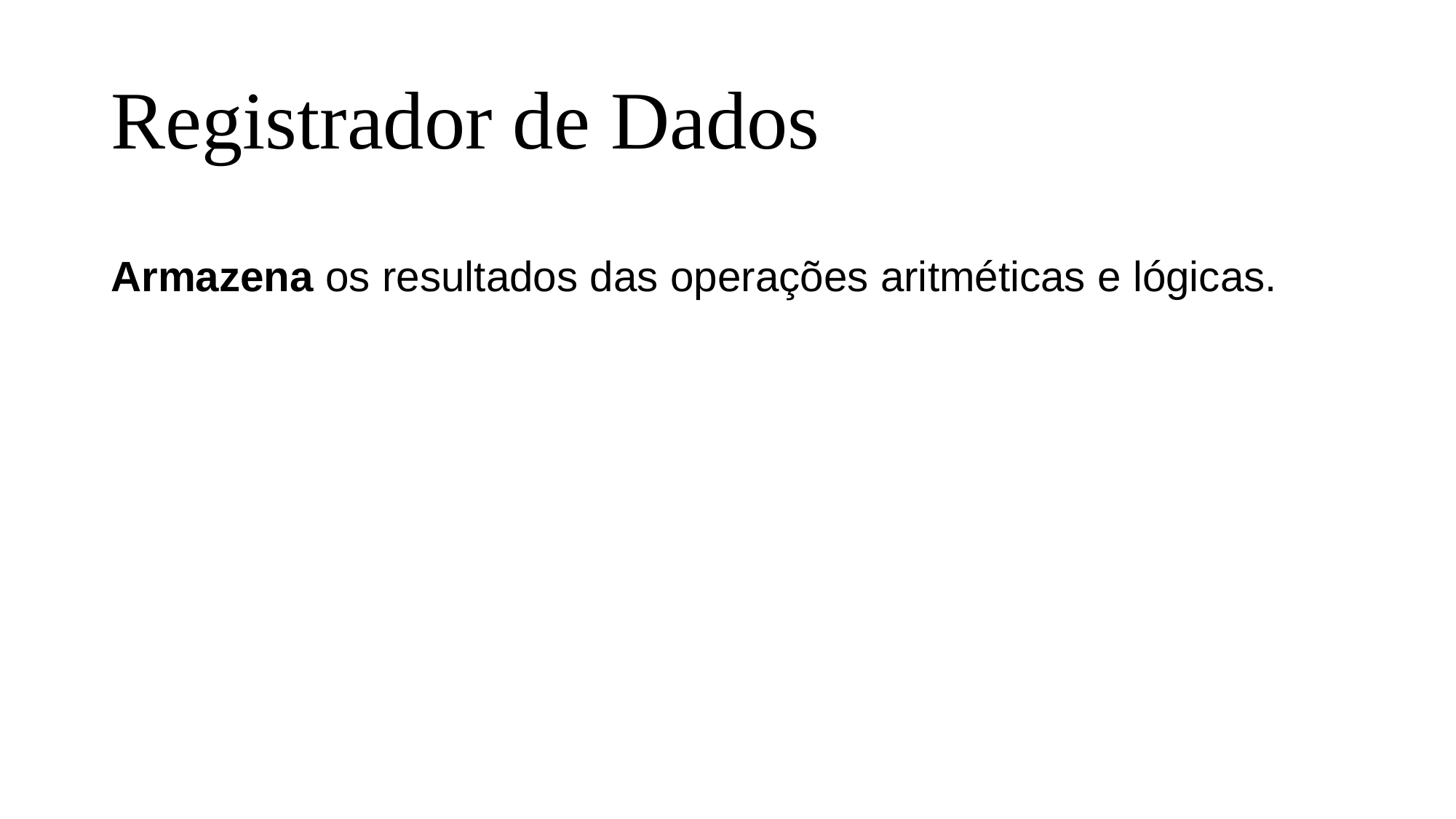

# Registrador de Dados
Armazena os resultados das operações aritméticas e lógicas.